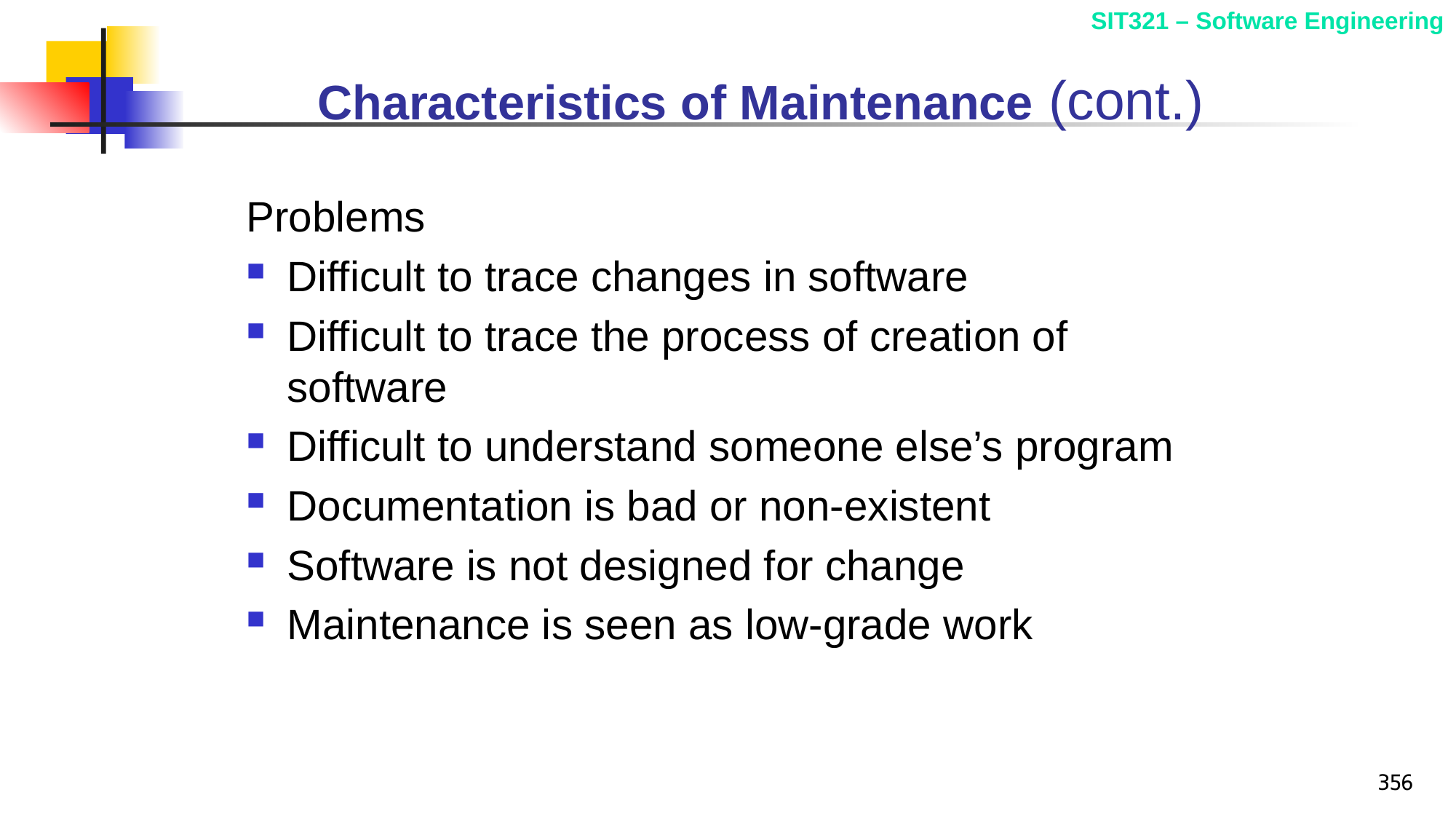

# Characteristics of Maintenance (cont.)
Problems
Difficult to trace changes in software
Difficult to trace the process of creation of software
Difficult to understand someone else’s program
Documentation is bad or non-existent
Software is not designed for change
Maintenance is seen as low-grade work
356